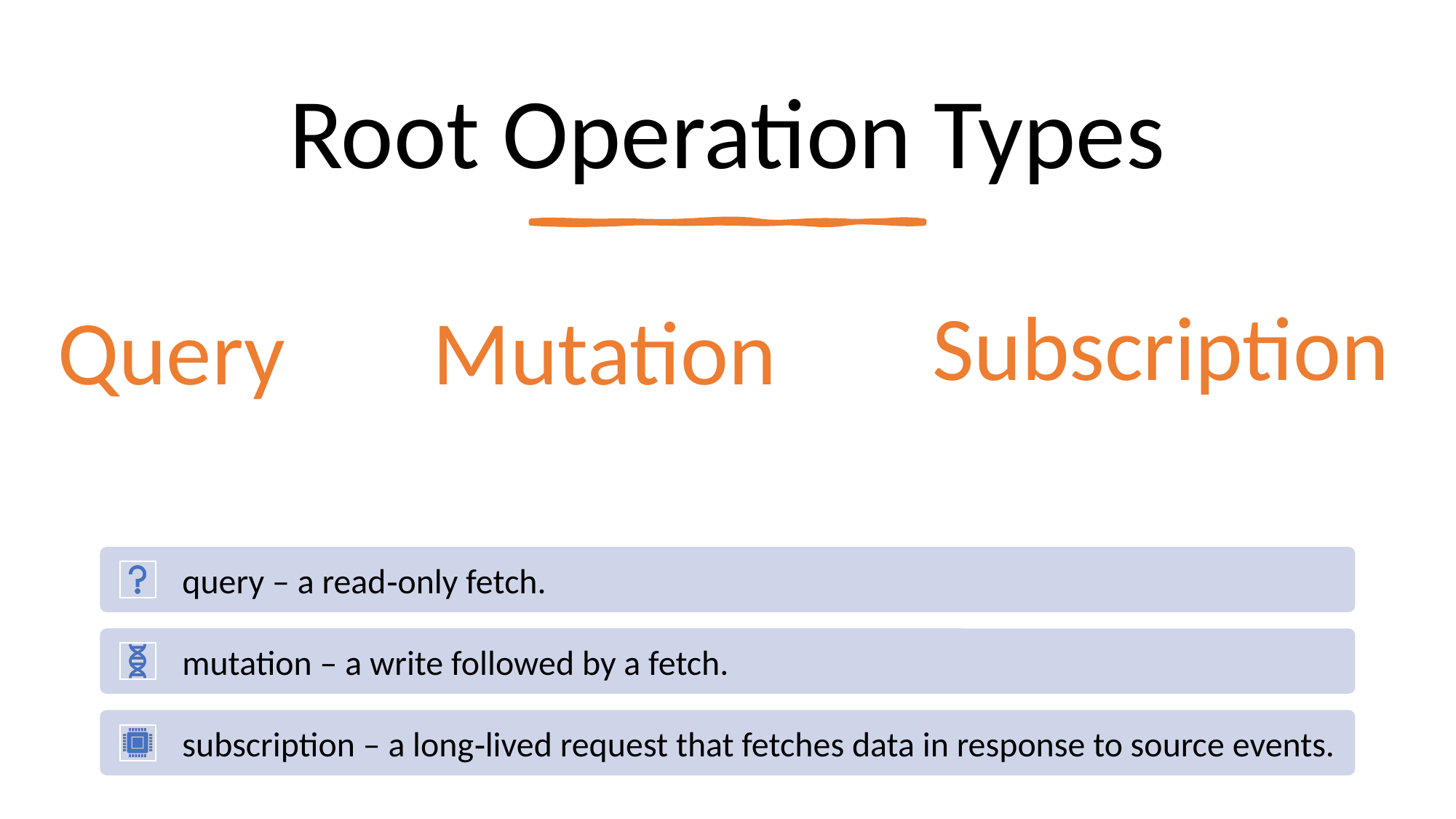

# Root Operation Types

Subscription
Query
Mutation
query – a read‐only fetch.
mutation – a write followed by a fetch.
subscription – a long‐lived request that fetches data in response to source events.